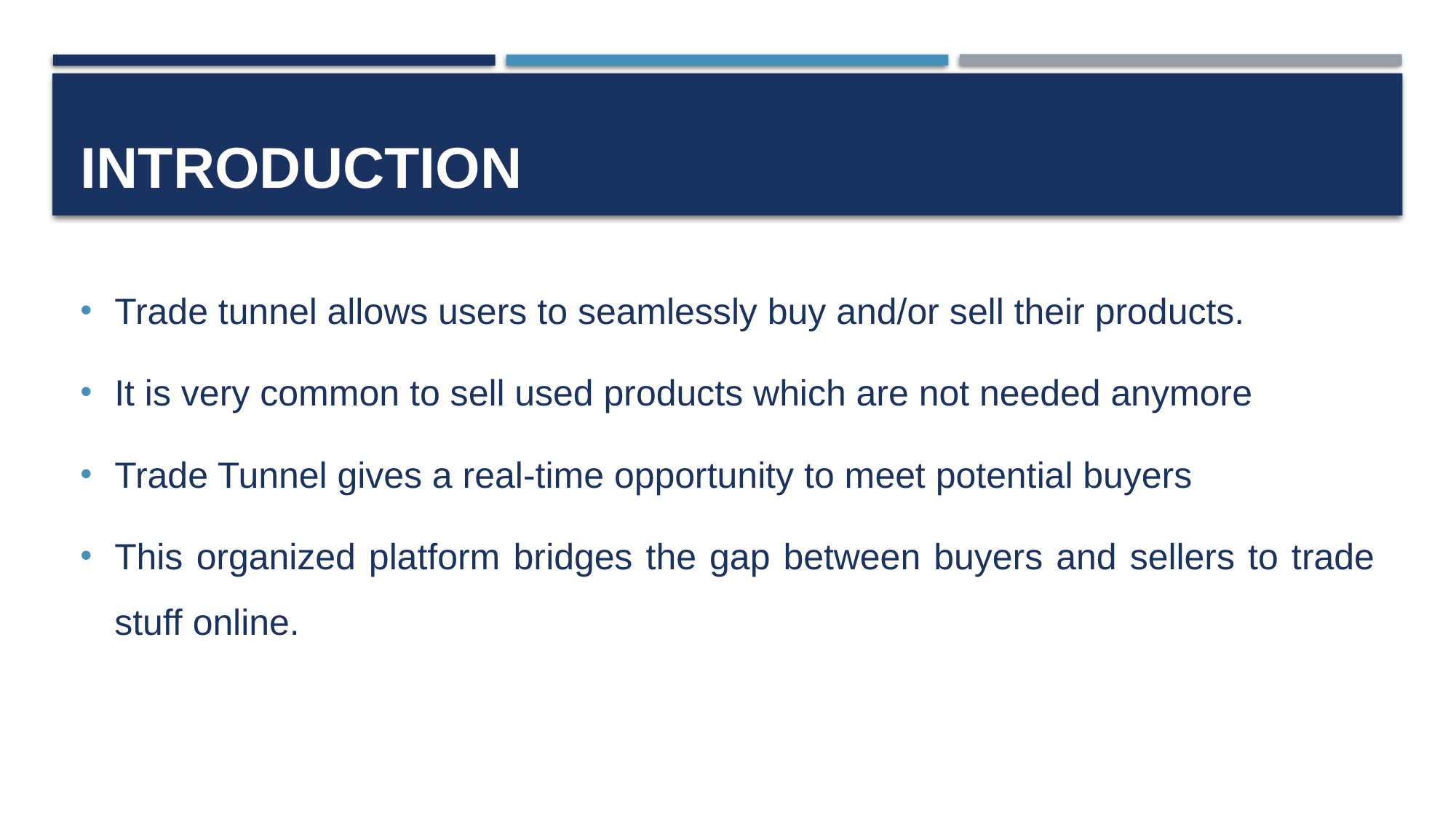

# Introduction
Trade tunnel allows users to seamlessly buy and/or sell their products.
It is very common to sell used products which are not needed anymore
Trade Tunnel gives a real-time opportunity to meet potential buyers
This organized platform bridges the gap between buyers and sellers to trade stuff online.